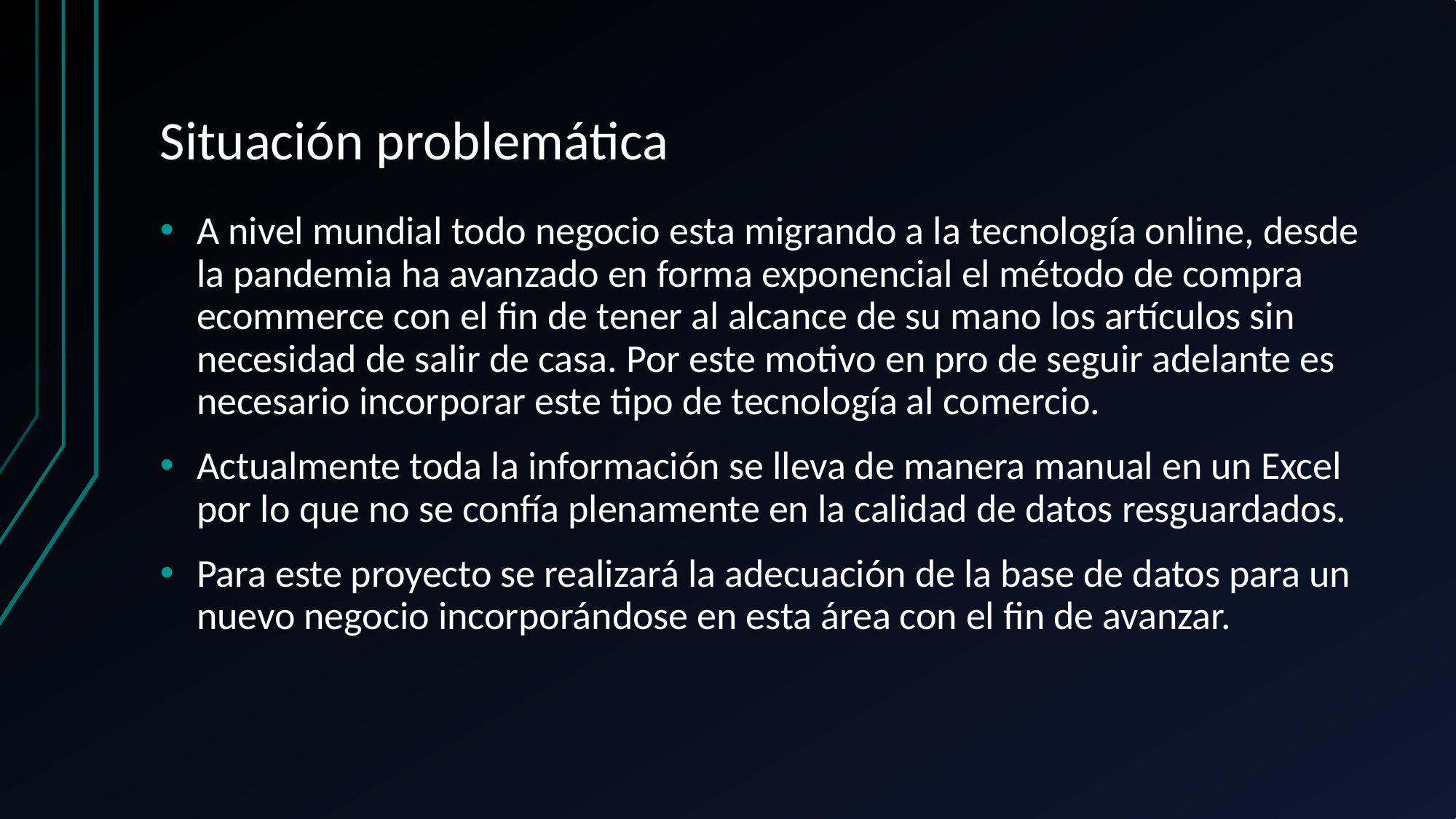

# Situación problemática
A nivel mundial todo negocio esta migrando a la tecnología online, desde la pandemia ha avanzado en forma exponencial el método de compra ecommerce con el fin de tener al alcance de su mano los artículos sin necesidad de salir de casa. Por este motivo en pro de seguir adelante es necesario incorporar este tipo de tecnología al comercio.
Actualmente toda la información se lleva de manera manual en un Excel por lo que no se confía plenamente en la calidad de datos resguardados.
Para este proyecto se realizará la adecuación de la base de datos para un nuevo negocio incorporándose en esta área con el fin de avanzar.